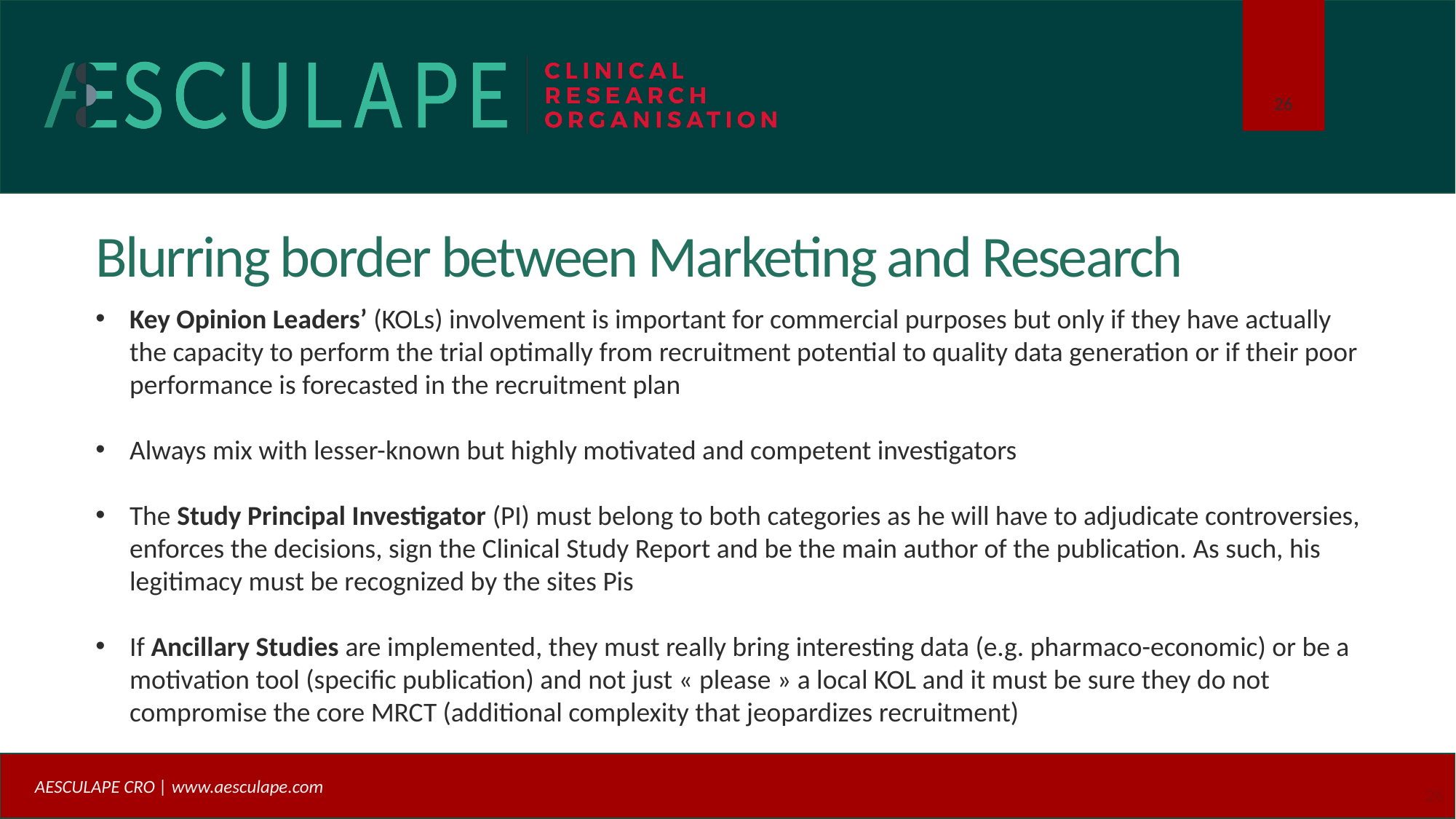

# Blurring border between Marketing and Research
Key Opinion Leaders’ (KOLs) involvement is important for commercial purposes but only if they have actually the capacity to perform the trial optimally from recruitment potential to quality data generation or if their poor performance is forecasted in the recruitment plan

Always mix with lesser-known but highly motivated and competent investigators

The Study Principal Investigator (PI) must belong to both categories as he will have to adjudicate controversies, enforces the decisions, sign the Clinical Study Report and be the main author of the publication. As such, his legitimacy must be recognized by the sites Pis

If Ancillary Studies are implemented, they must really bring interesting data (e.g. pharmaco-economic) or be a motivation tool (specific publication) and not just « please » a local KOL and it must be sure they do not compromise the core MRCT (additional complexity that jeopardizes recruitment)
26